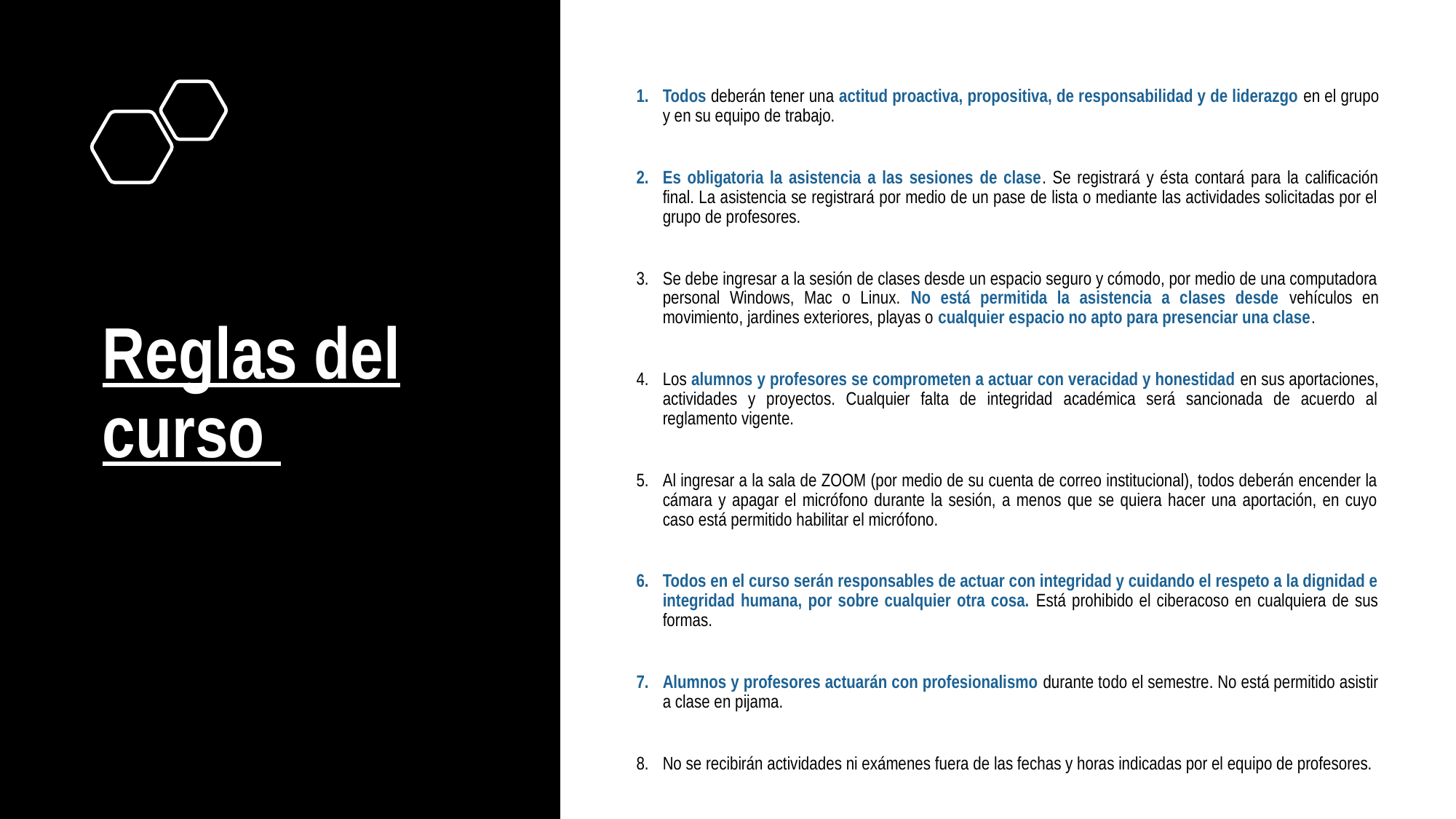

Todos deberán tener una actitud proactiva, propositiva, de responsabilidad y de liderazgo en el grupo y en su equipo de trabajo.

Es obligatoria la asistencia a las sesiones de clase. Se registrará y ésta contará para la calificación final. La asistencia se registrará por medio de un pase de lista o mediante las actividades solicitadas por el grupo de profesores.

Se debe ingresar a la sesión de clases desde un espacio seguro y cómodo, por medio de una computadora personal Windows, Mac o Linux. No está permitida la asistencia a clases desde vehículos en movimiento, jardines exteriores, playas o cualquier espacio no apto para presenciar una clase.

Los alumnos y profesores se comprometen a actuar con veracidad y honestidad en sus aportaciones, actividades y proyectos. Cualquier falta de integridad académica será sancionada de acuerdo al reglamento vigente.

Al ingresar a la sala de ZOOM (por medio de su cuenta de correo institucional), todos deberán encender la cámara y apagar el micrófono durante la sesión, a menos que se quiera hacer una aportación, en cuyo caso está permitido habilitar el micrófono.

Todos en el curso serán responsables de actuar con integridad y cuidando el respeto a la dignidad e integridad humana, por sobre cualquier otra cosa. Está prohibido el ciberacoso en cualquiera de sus formas.

Alumnos y profesores actuarán con profesionalismo durante todo el semestre. No está permitido asistir a clase en pijama.

No se recibirán actividades ni exámenes fuera de las fechas y horas indicadas por el equipo de profesores.

# Reglas del curso